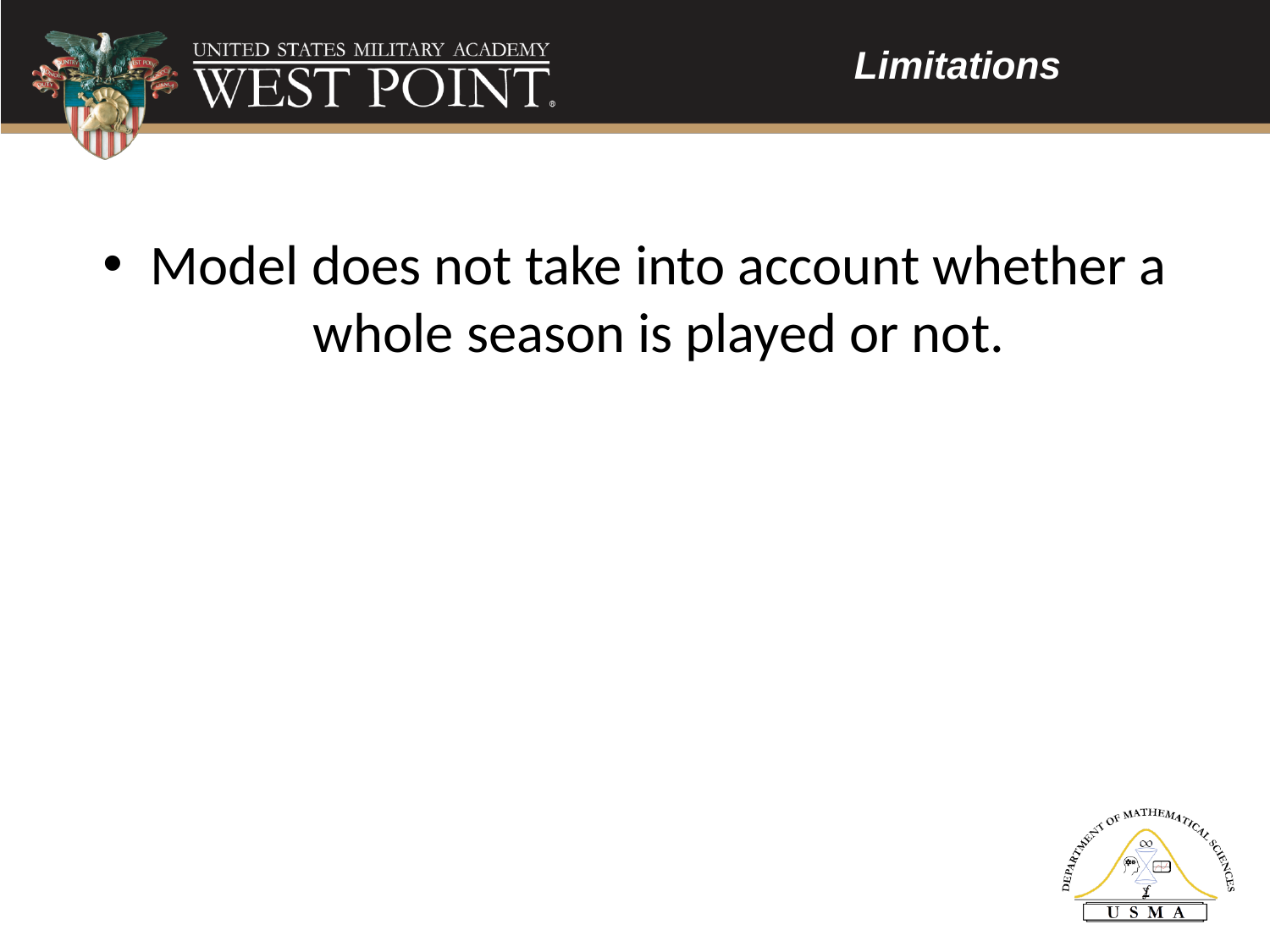

Limitations
Model does not take into account whether a whole season is played or not.